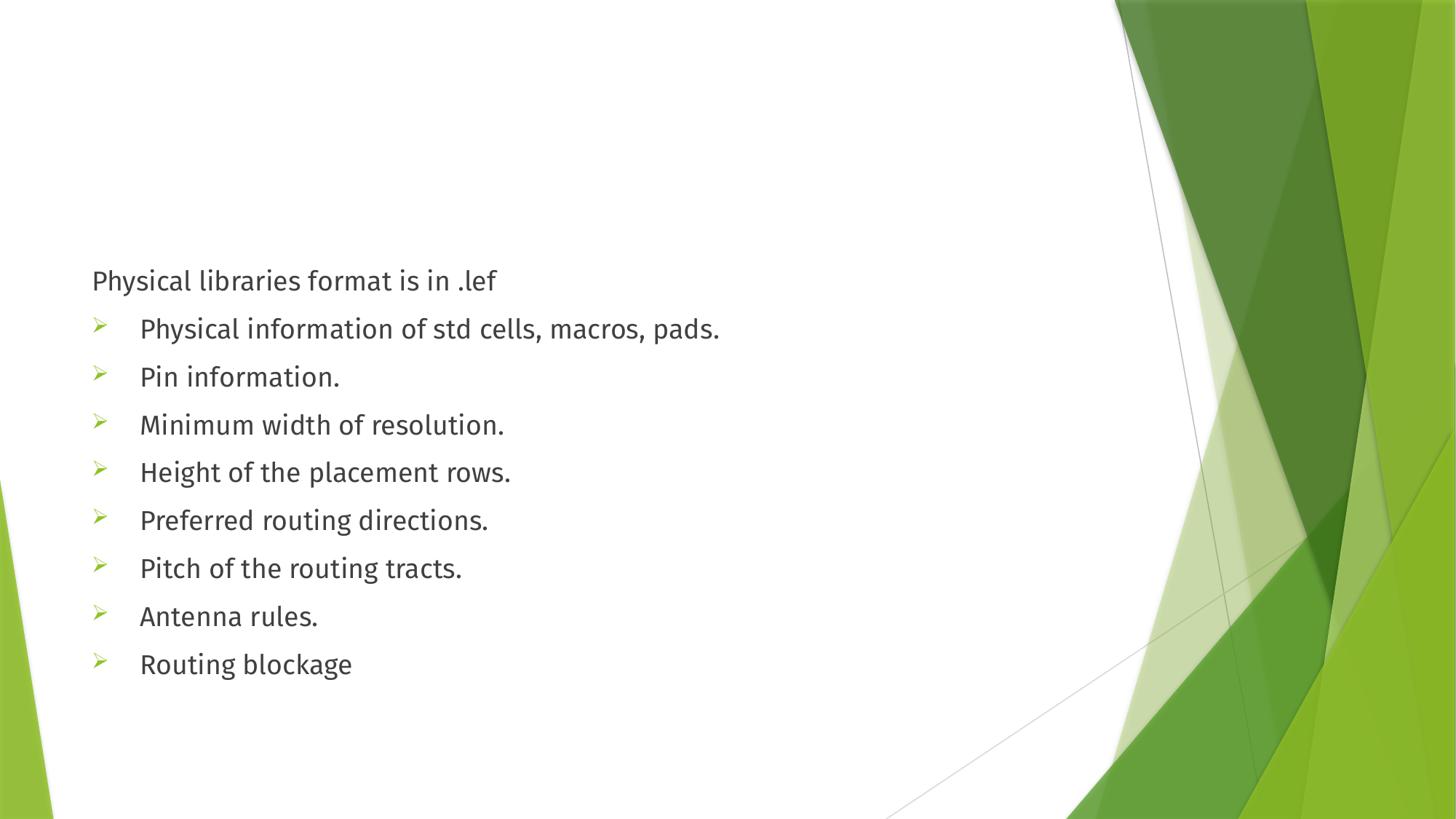

#
Physical libraries format is in .lef
 Physical information of std cells, macros, pads.
 Pin information.
 Minimum width of resolution.
 Height of the placement rows.
 Preferred routing directions.
 Pitch of the routing tracts.
 Antenna rules.
 Routing blockage